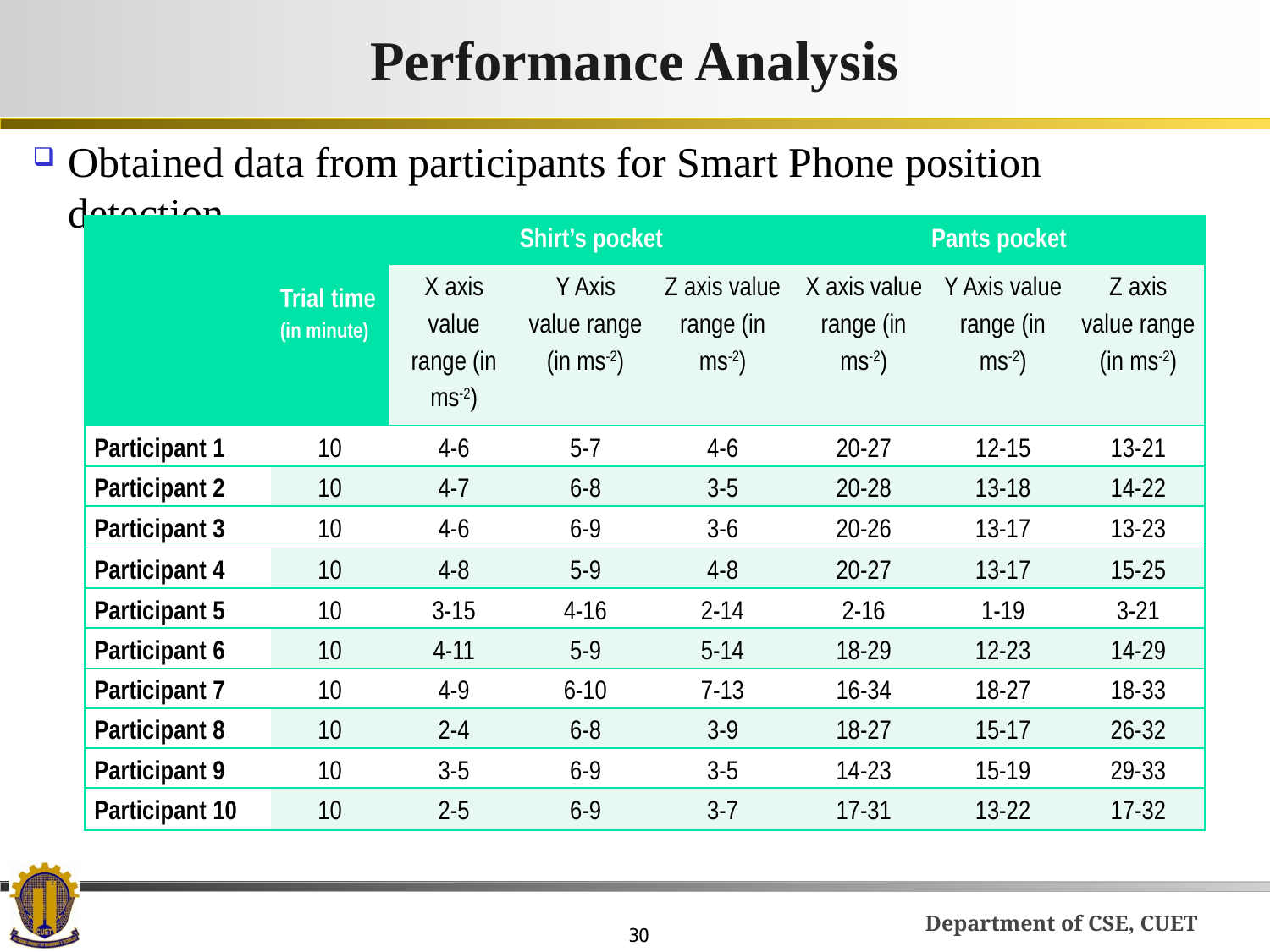

# Performance Analysis
Obtained data from participants for Smart Phone position detection
|  | Trial time (in minute) | Shirt’s pocket |  |  | Pants pocket |  |  |
| --- | --- | --- | --- | --- | --- | --- | --- |
|  |  | X axis value range (in ms-2) | Y Axis value range (in ms-2) | Z axis value range (in ms-2) | X axis value range (in ms-2) | Y Axis value range (in ms-2) | Z axis value range (in ms-2) |
| Participant 1 | 10 | 4-6 | 5-7 | 4-6 | 20-27 | 12-15 | 13-21 |
| Participant 2 | 10 | 4-7 | 6-8 | 3-5 | 20-28 | 13-18 | 14-22 |
| Participant 3 | 10 | 4-6 | 6-9 | 3-6 | 20-26 | 13-17 | 13-23 |
| Participant 4 | 10 | 4-8 | 5-9 | 4-8 | 20-27 | 13-17 | 15-25 |
| Participant 5 | 10 | 3-15 | 4-16 | 2-14 | 2-16 | 1-19 | 3-21 |
| Participant 6 | 10 | 4-11 | 5-9 | 5-14 | 18-29 | 12-23 | 14-29 |
| Participant 7 | 10 | 4-9 | 6-10 | 7-13 | 16-34 | 18-27 | 18-33 |
| Participant 8 | 10 | 2-4 | 6-8 | 3-9 | 18-27 | 15-17 | 26-32 |
| Participant 9 | 10 | 3-5 | 6-9 | 3-5 | 14-23 | 15-19 | 29-33 |
| Participant 10 | 10 | 2-5 | 6-9 | 3-7 | 17-31 | 13-22 | 17-32 |